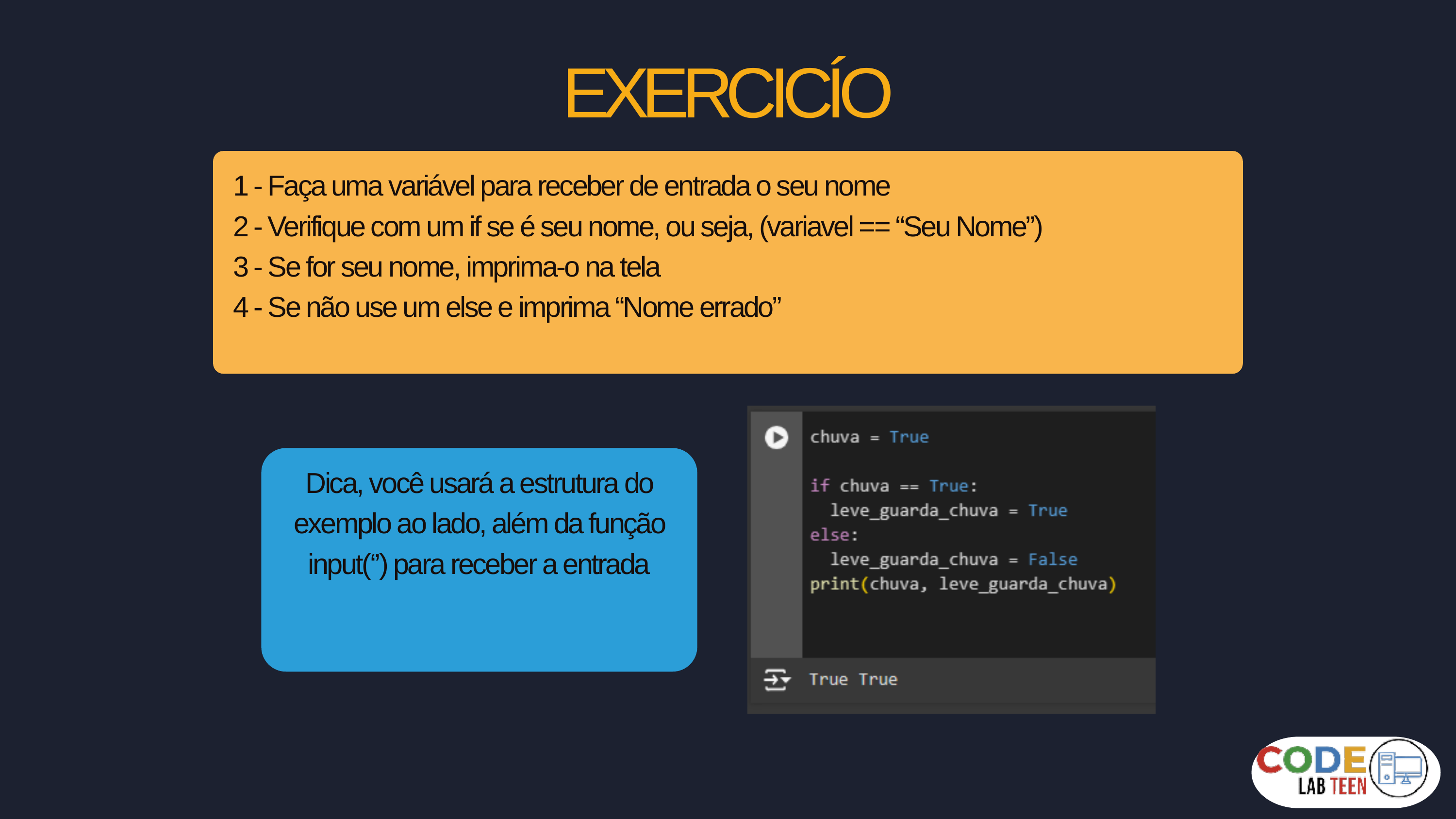

EXERCICÍO

1 - Faça uma variável para receber de entrada o seu nome
2 - Verifique com um if se é seu nome, ou seja, (variavel == “Seu Nome”)
3 - Se for seu nome, imprima-o na tela
4 - Se não use um else e imprima “Nome errado”

Dica, você usará a estrutura do exemplo ao lado, além da função input(‘’) para receber a entrada